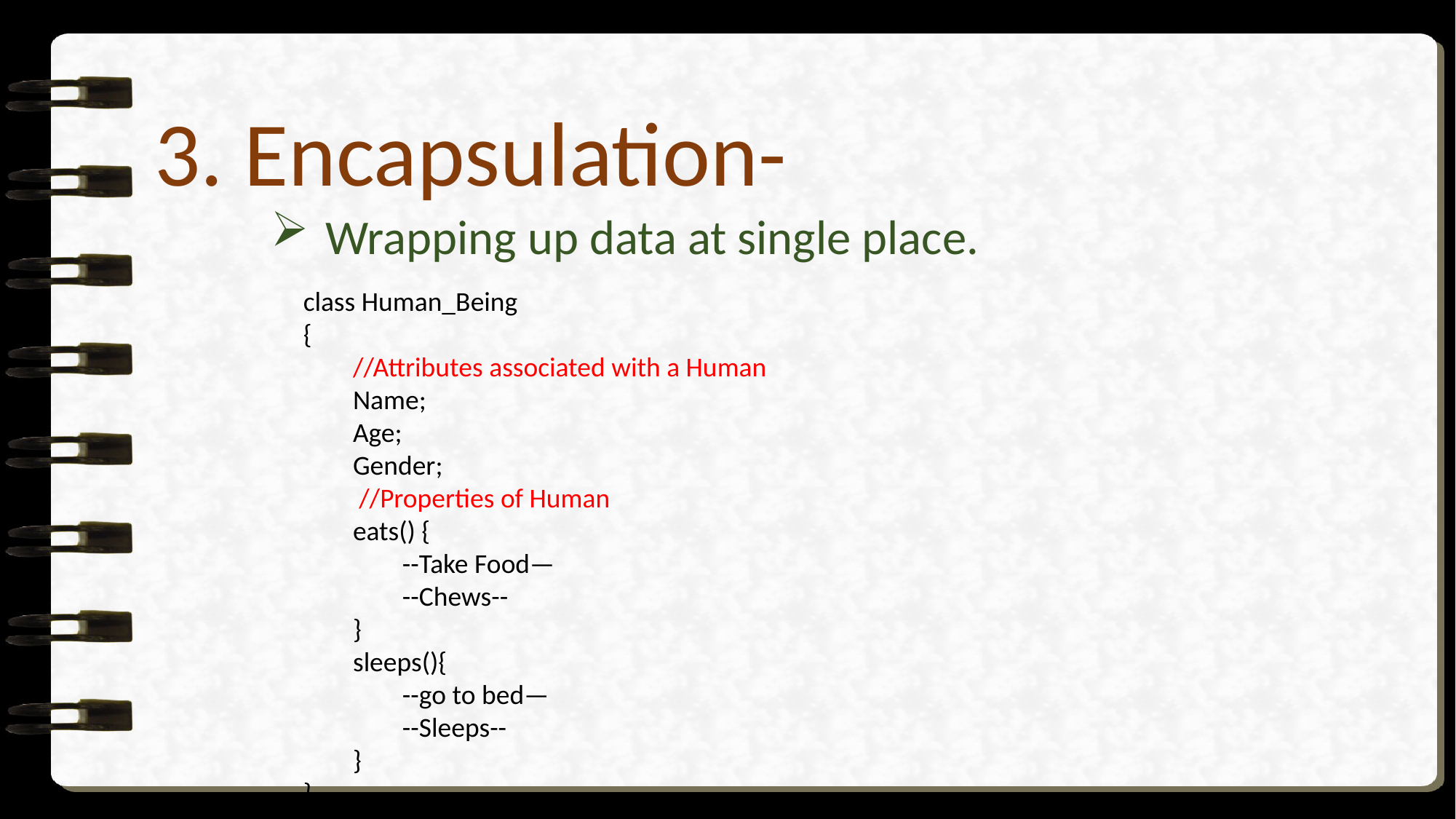

3. Encapsulation-
Wrapping up data at single place.

class Human_Being
{
        //Attributes associated with a Human
        Name;
        Age;
        Gender;
         //Properties of Human
        eats() {
                --Take Food—
                --Chews--
        }
        sleeps(){
                --go to bed—
                --Sleeps--
        }
}